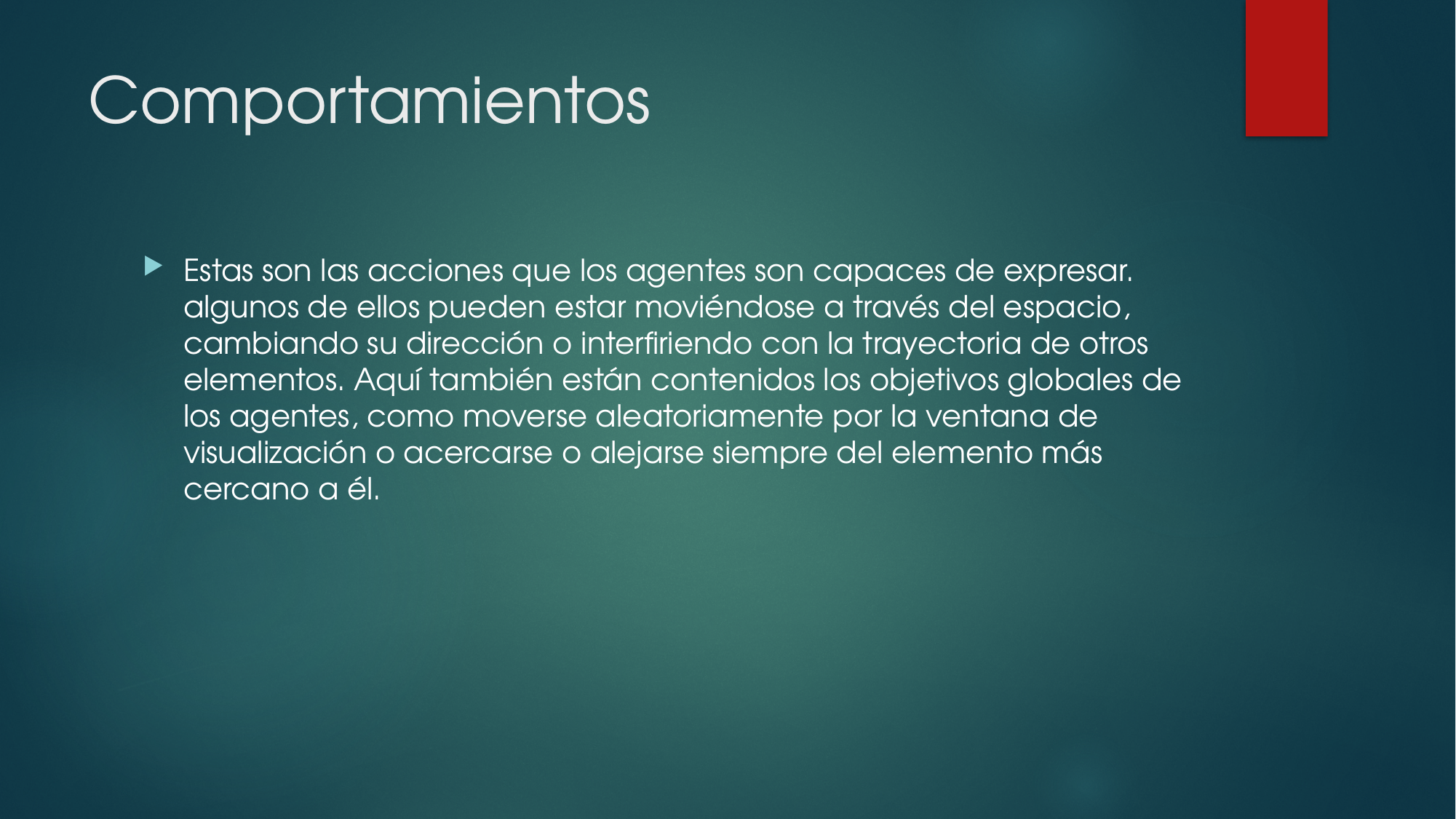

# Comportamientos
Estas son las acciones que los agentes son capaces de expresar. algunos de ellos pueden estar moviéndose a través del espacio, cambiando su dirección o interfiriendo con la trayectoria de otros elementos. Aquí también están contenidos los objetivos globales de los agentes, como moverse aleatoriamente por la ventana de visualización o acercarse o alejarse siempre del elemento más cercano a él.